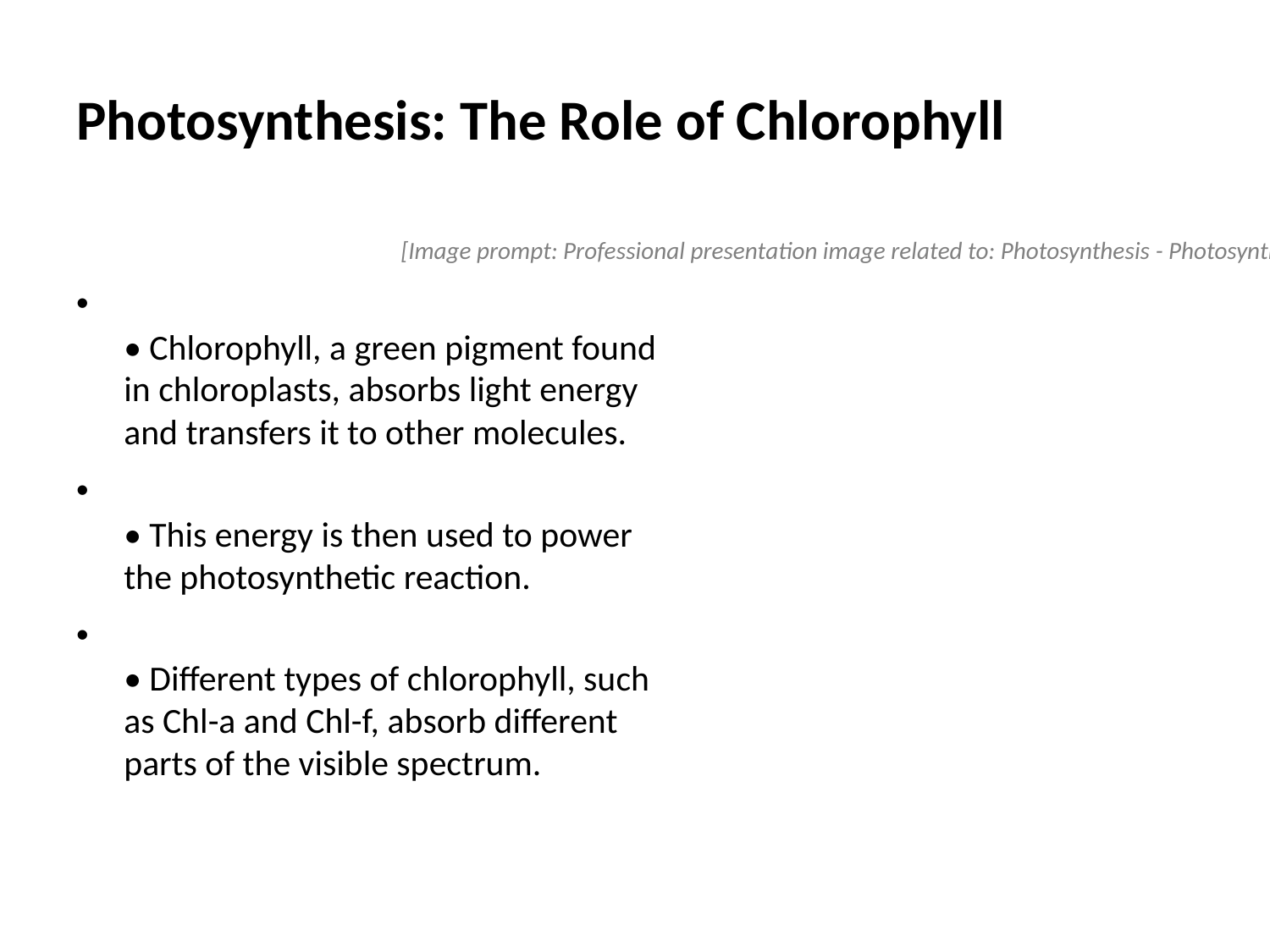

# Photosynthesis: The Role of Chlorophyll

• Chlorophyll, a green pigment found in chloroplasts, absorbs light energy and transfers it to other molecules.
• This energy is then used to power the photosynthetic reaction.
• Different types of chlorophyll, such as Chl-a and Chl-f, absorb different parts of the visible spectrum.

[Image prompt: Professional presentation image related to: Photosynthesis - Photosynthesis: The Role of Chlorophyll]